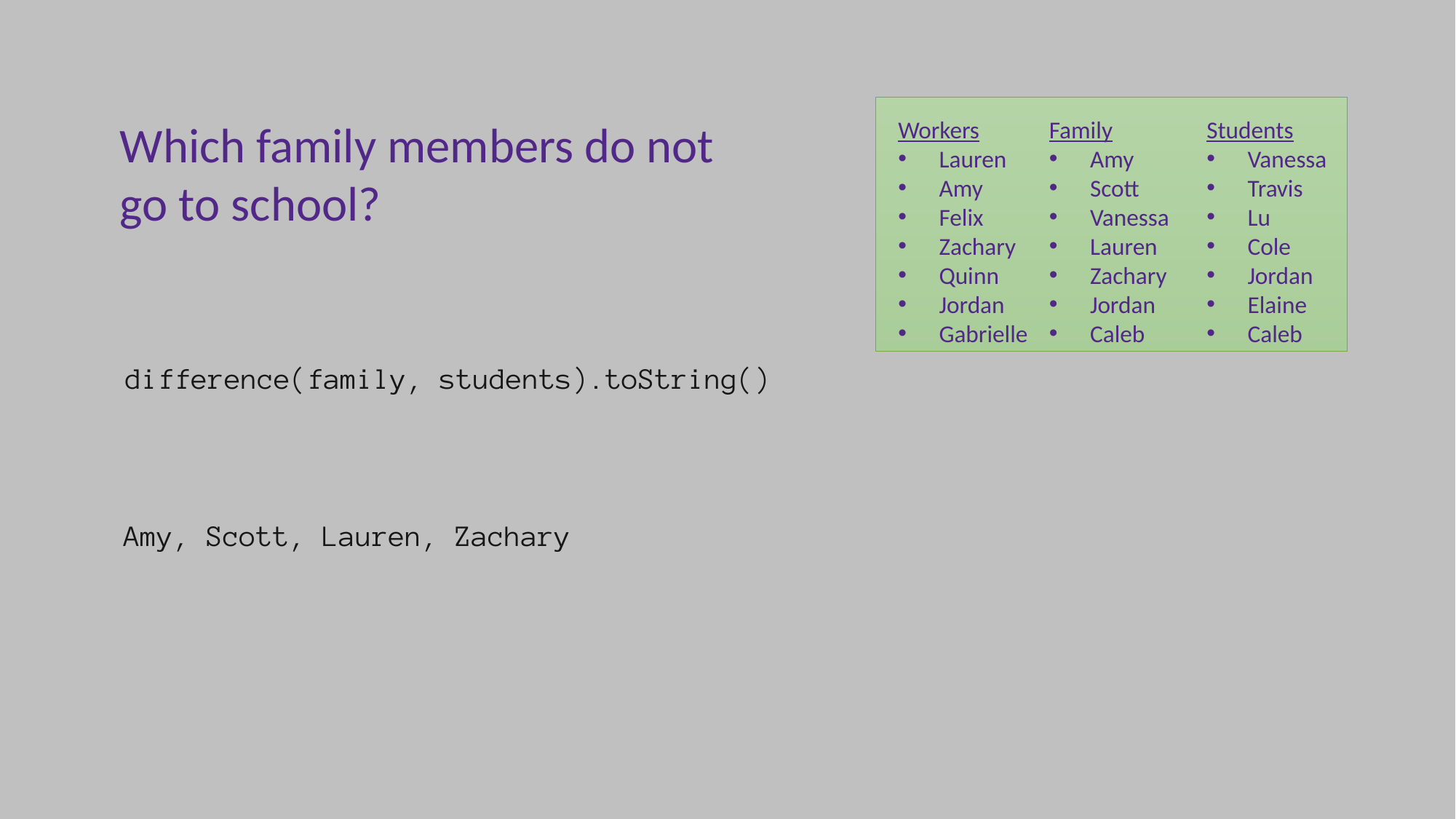

Which family members do not go to school?
Workers
Lauren
Amy
Felix
Zachary
Quinn
Jordan
Gabrielle
Family
Amy
Scott
Vanessa
Lauren
Zachary
Jordan
Caleb
Students
Vanessa
Travis
Lu
Cole
Jordan
Elaine
Caleb
difference(family, students).toString()
Amy, Scott, Lauren, Zachary